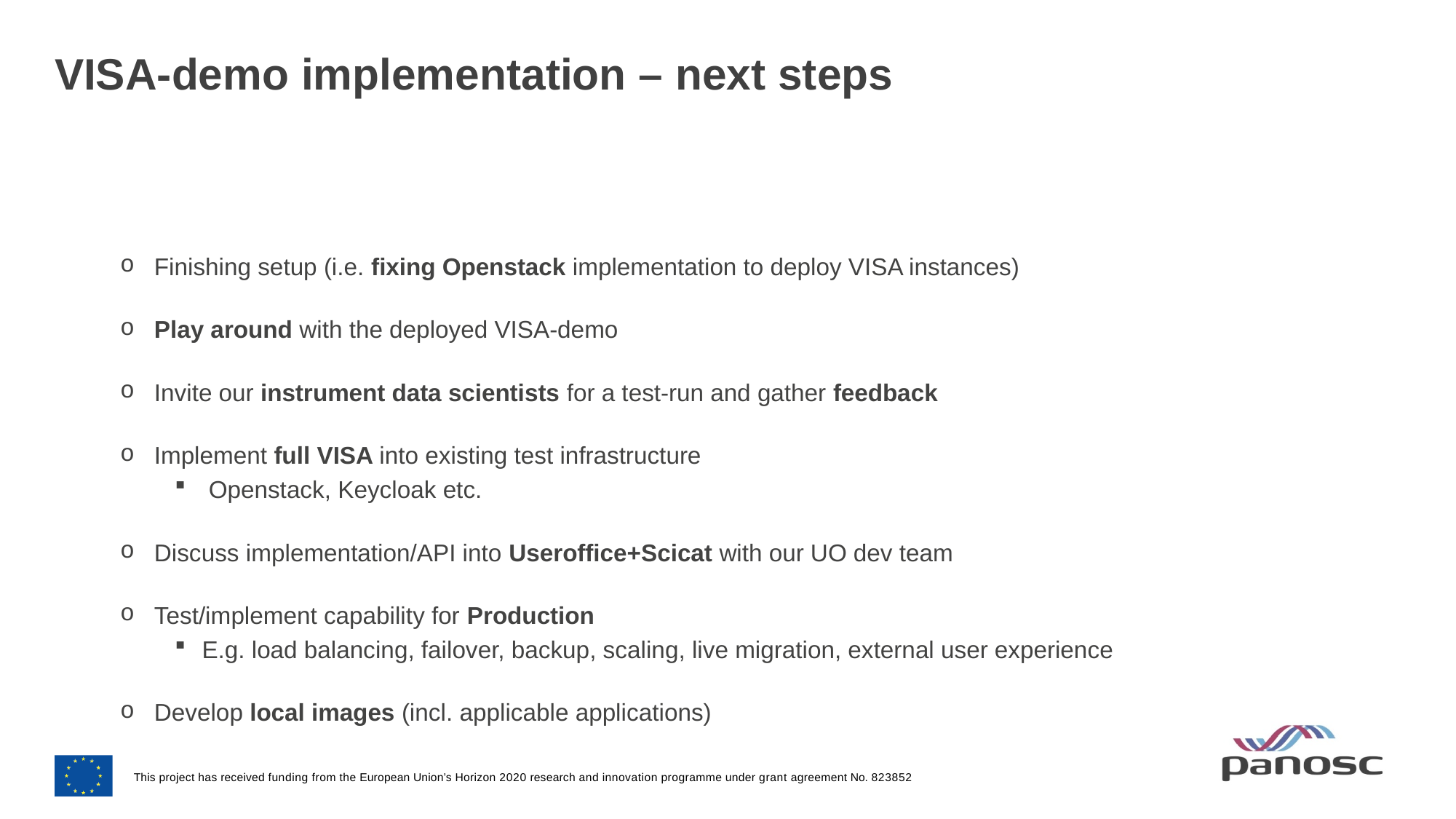

# VISA-demo implementation – next steps

Finishing setup (i.e. fixing Openstack implementation to deploy VISA instances)
Play around with the deployed VISA-demo
Invite our instrument data scientists for a test-run and gather feedback
Implement full VISA into existing test infrastructure
 Openstack, Keycloak etc.
Discuss implementation/API into Useroffice+Scicat with our UO dev team
Test/implement capability for Production
E.g. load balancing, failover, backup, scaling, live migration, external user experience
Develop local images (incl. applicable applications)